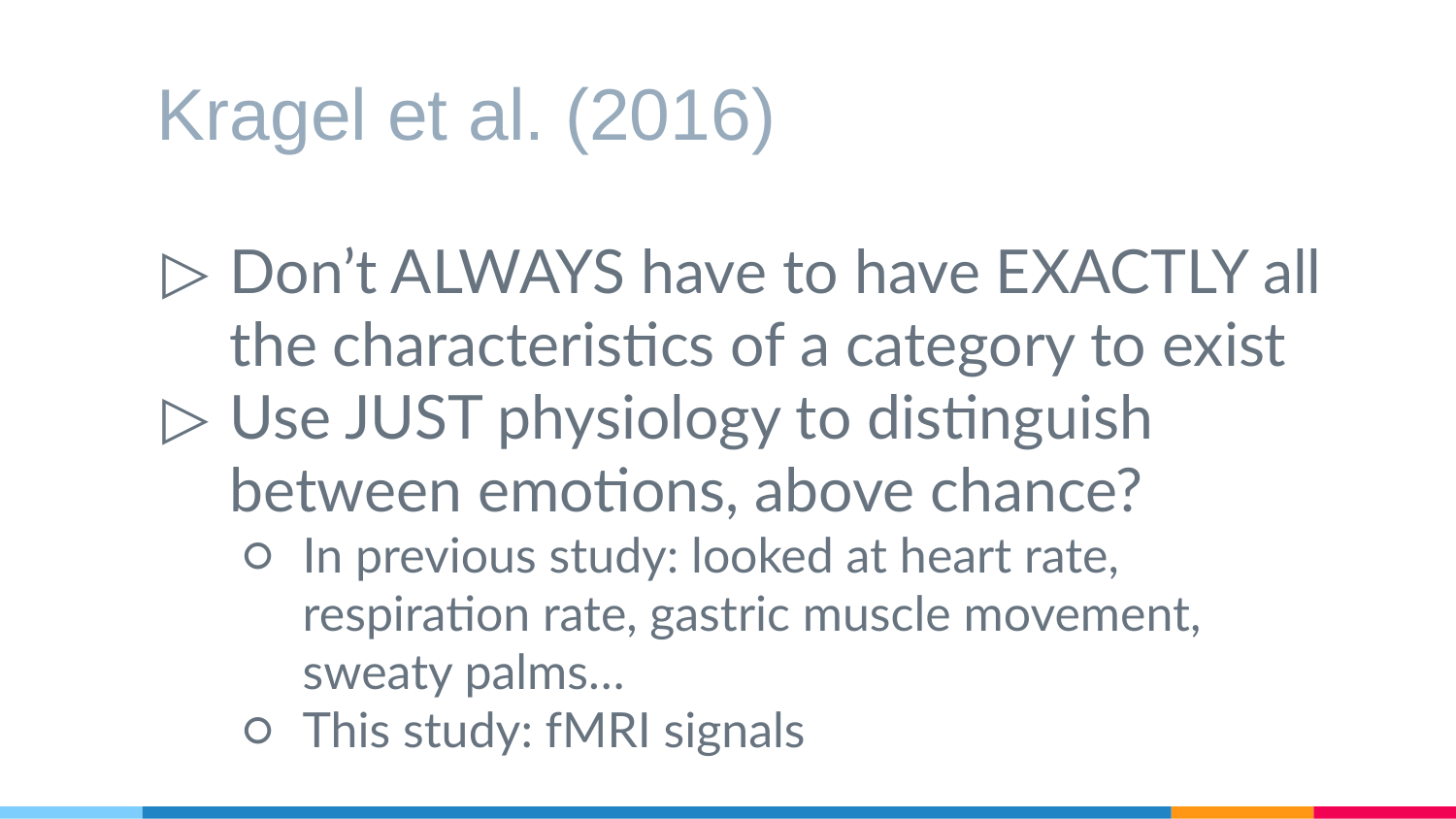

# Kragel et al. (2016)
Don’t ALWAYS have to have EXACTLY all the characteristics of a category to exist
Use JUST physiology to distinguish between emotions, above chance?
In previous study: looked at heart rate, respiration rate, gastric muscle movement, sweaty palms…
This study: fMRI signals